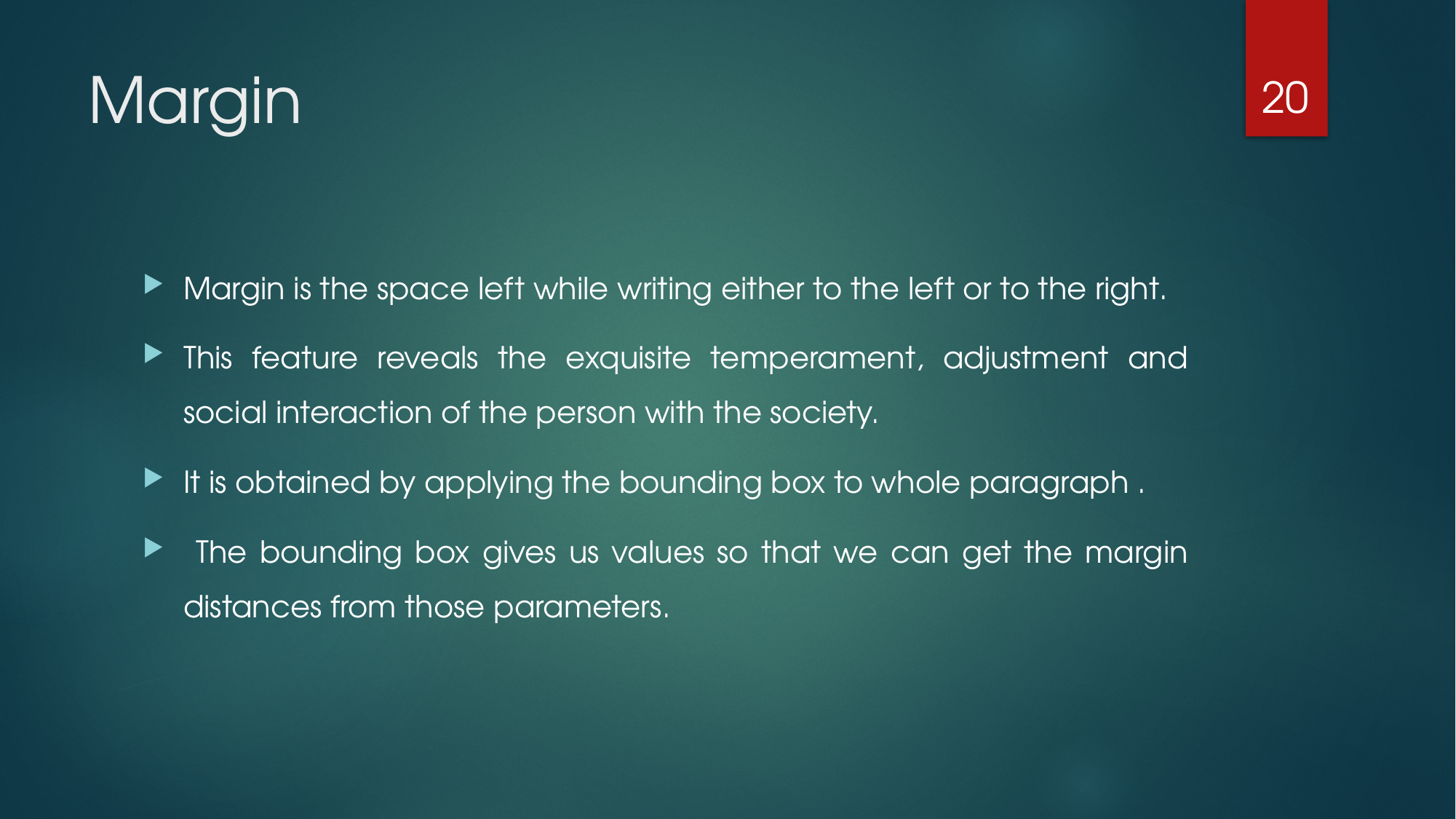

20
# Margin
Margin is the space left while writing either to the left or to the right.
This feature reveals the exquisite temperament, adjustment and social interaction of the person with the society.
It is obtained by applying the bounding box to whole paragraph .
 The bounding box gives us values so that we can get the margin distances from those parameters.